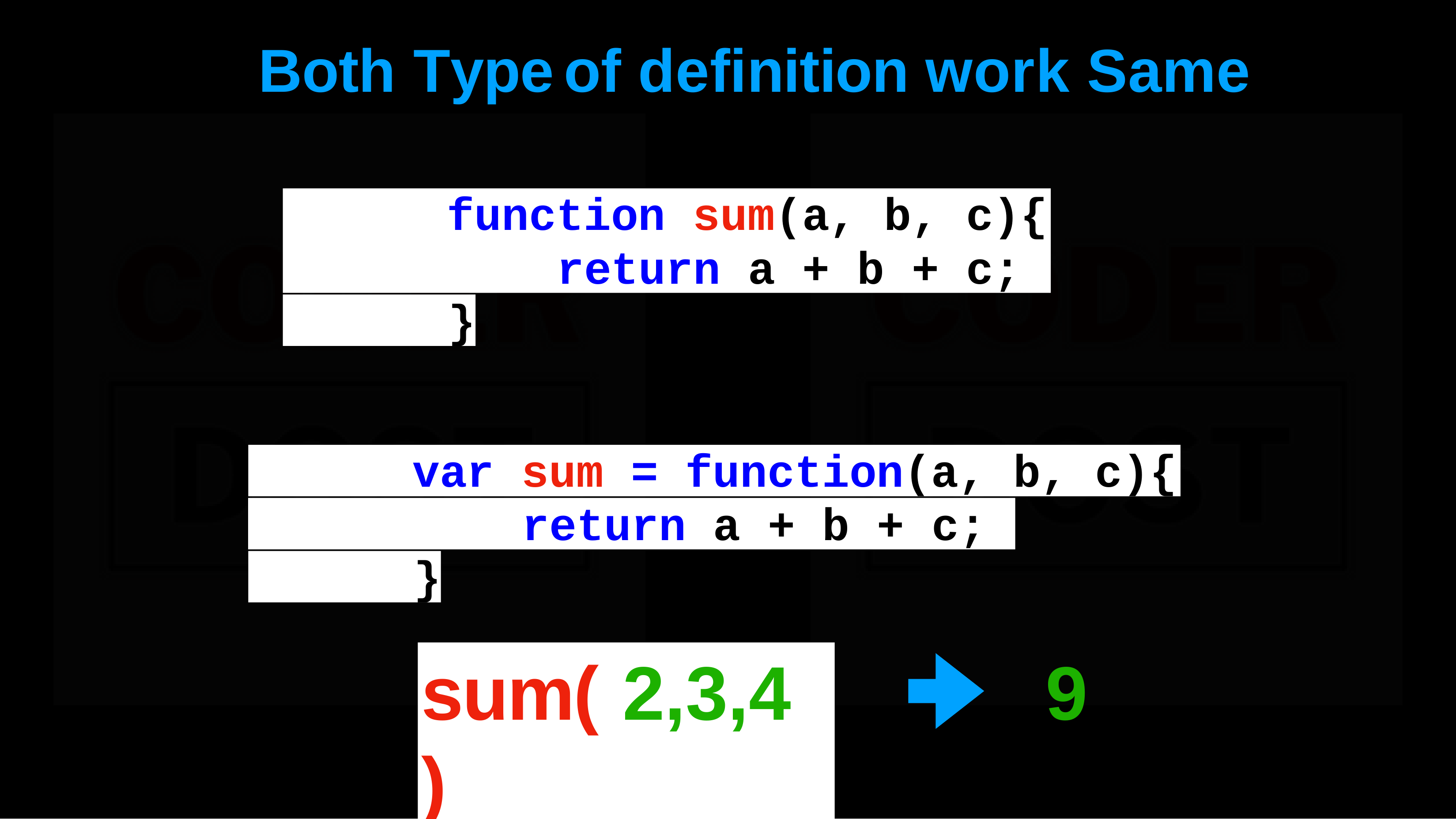

# Both	Type	of	definition	work	Same
function sum(a, b, c){
return a + b + c;
}
var sum = function(a, b, c){
return a + b + c;
}
sum(	2,3,4	)
9